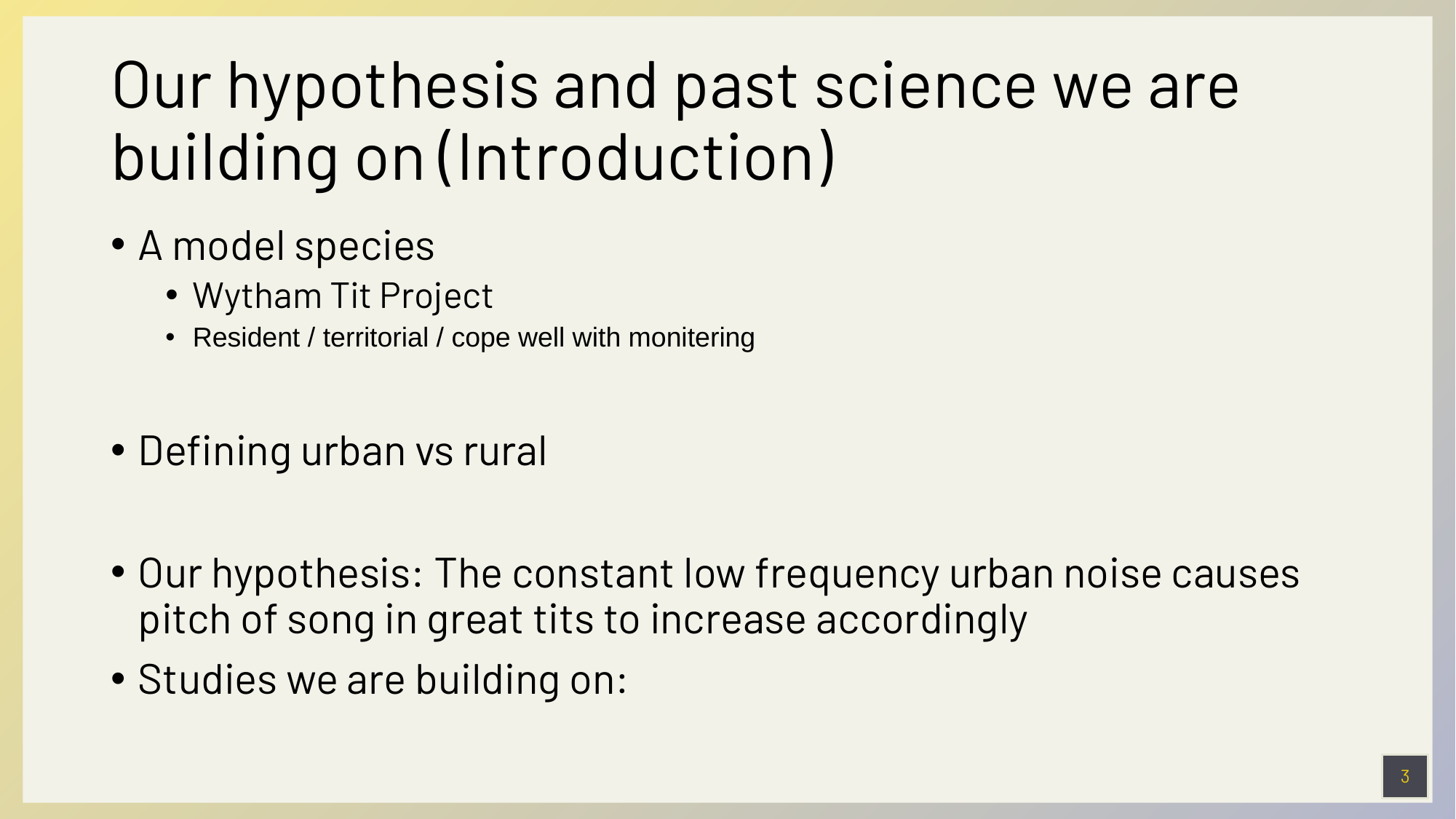

# Our hypothesis and past science we are building on (Introduction)
A model species
Wytham Tit Project
Resident / territorial / cope well with monitering

Defining urban vs rural

Our hypothesis: The constant low frequency urban noise causes pitch of song in great tits to increase accordingly
Studies we are building on:
3